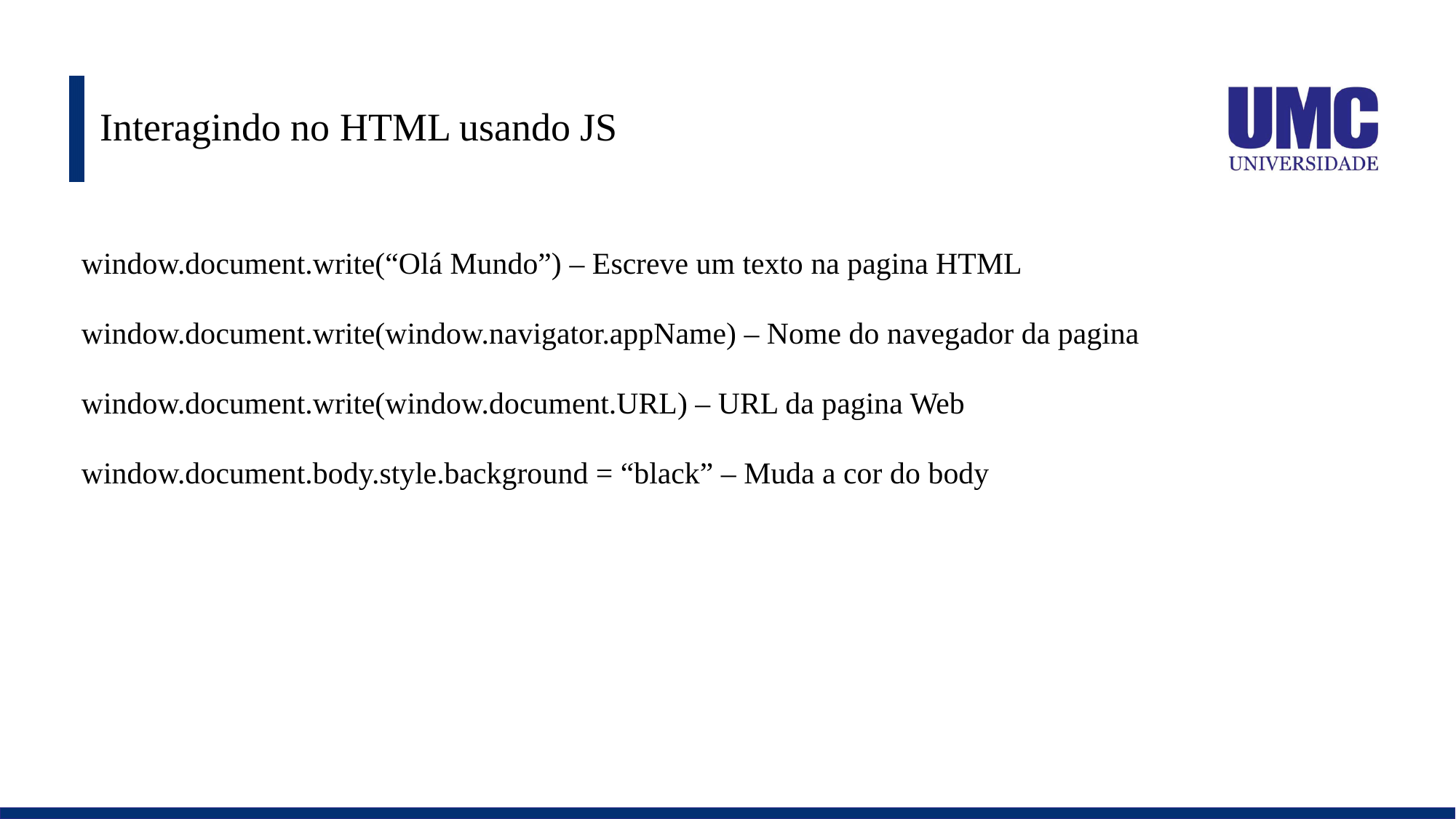

# Interagindo no HTML usando JS
window.document.write(“Olá Mundo”) – Escreve um texto na pagina HTML
window.document.write(window.navigator.appName) – Nome do navegador da pagina
window.document.write(window.document.URL) – URL da pagina Web
window.document.body.style.background = “black” – Muda a cor do body